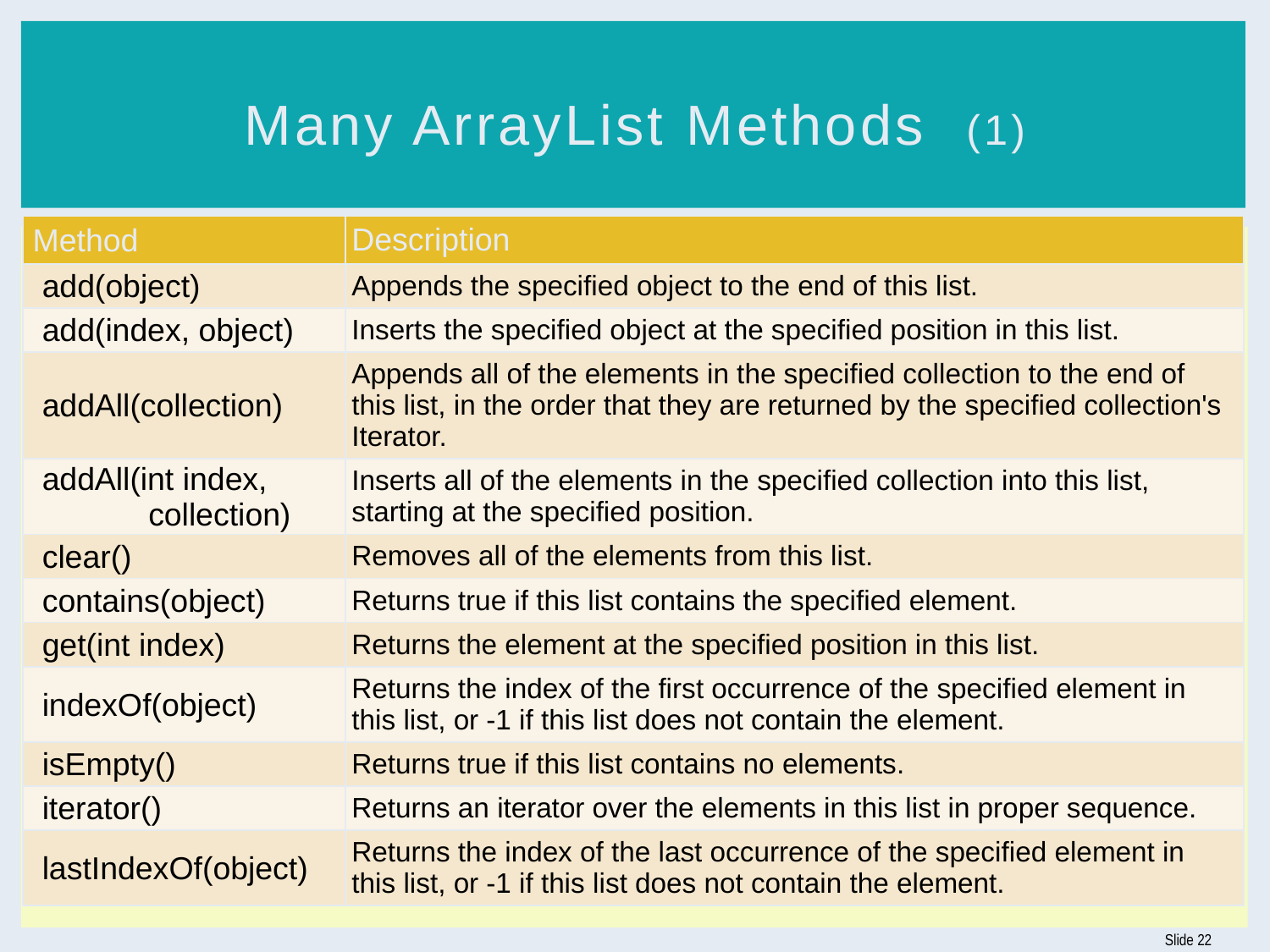

# Many ArrayList Methods  (1)
| Method | Description |
| --- | --- |
| add(object) | Appends the specified object to the end of this list. |
| add(index, object) | Inserts the specified object at the specified position in this list. |
| addAll(collection) | Appends all of the elements in the specified collection to the end of this list, in the order that they are returned by the specified collection's Iterator. |
| addAll(int index,  collection) | Inserts all of the elements in the specified collection into this list, starting at the specified position. |
| clear() | Removes all of the elements from this list. |
| contains(object) | Returns true if this list contains the specified element. |
| get(int index) | Returns the element at the specified position in this list. |
| indexOf(object) | Returns the index of the first occurrence of the specified element in this list, or -1 if this list does not contain the element. |
| isEmpty() | Returns true if this list contains no elements. |
| iterator() | Returns an iterator over the elements in this list in proper sequence. |
| lastIndexOf(object) | Returns the index of the last occurrence of the specified element in this list, or -1 if this list does not contain the element. |